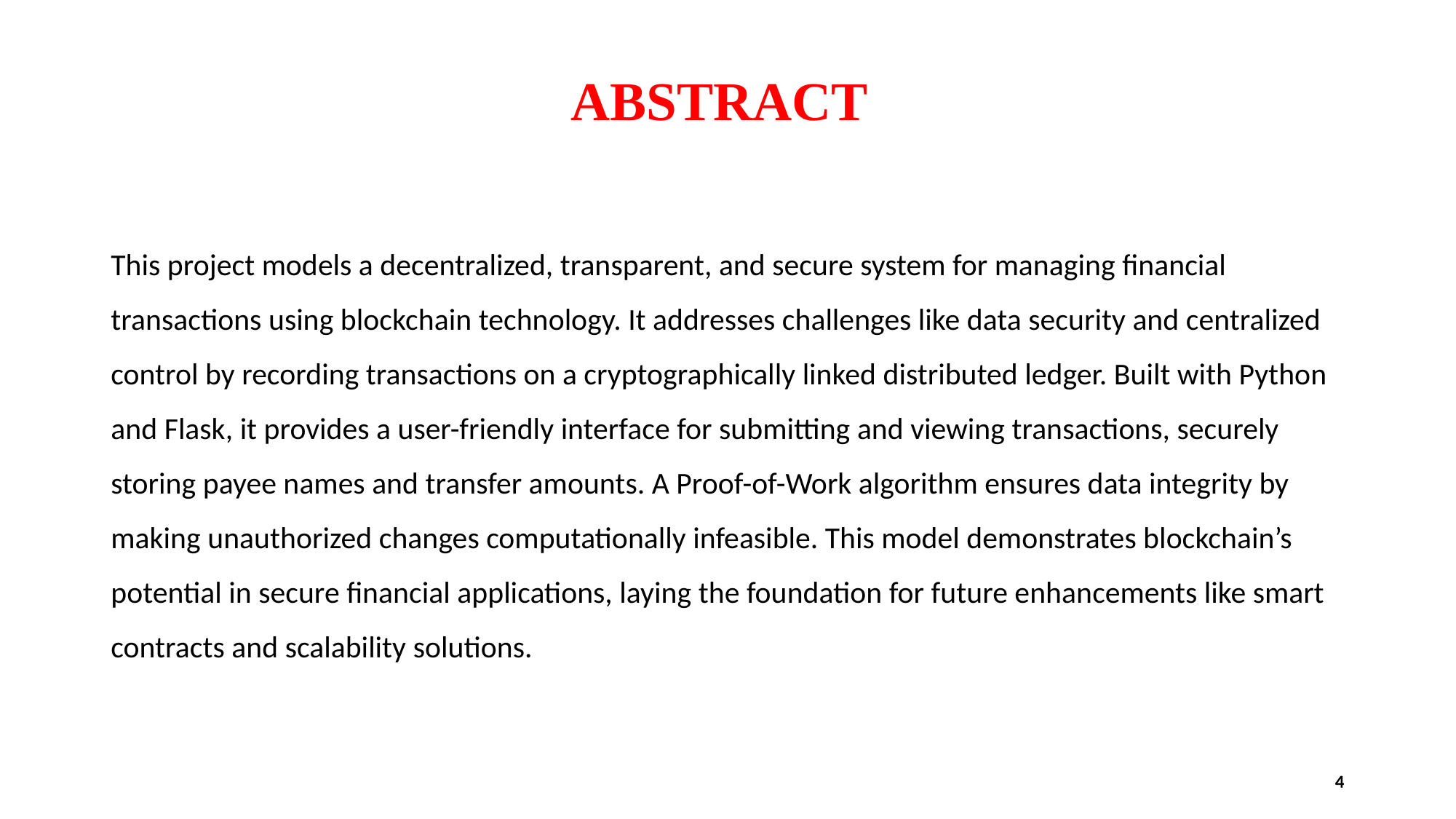

# ABSTRACT
This project models a decentralized, transparent, and secure system for managing financial transactions using blockchain technology. It addresses challenges like data security and centralized control by recording transactions on a cryptographically linked distributed ledger. Built with Python and Flask, it provides a user-friendly interface for submitting and viewing transactions, securely storing payee names and transfer amounts. A Proof-of-Work algorithm ensures data integrity by making unauthorized changes computationally infeasible. This model demonstrates blockchain’s potential in secure financial applications, laying the foundation for future enhancements like smart contracts and scalability solutions.
4